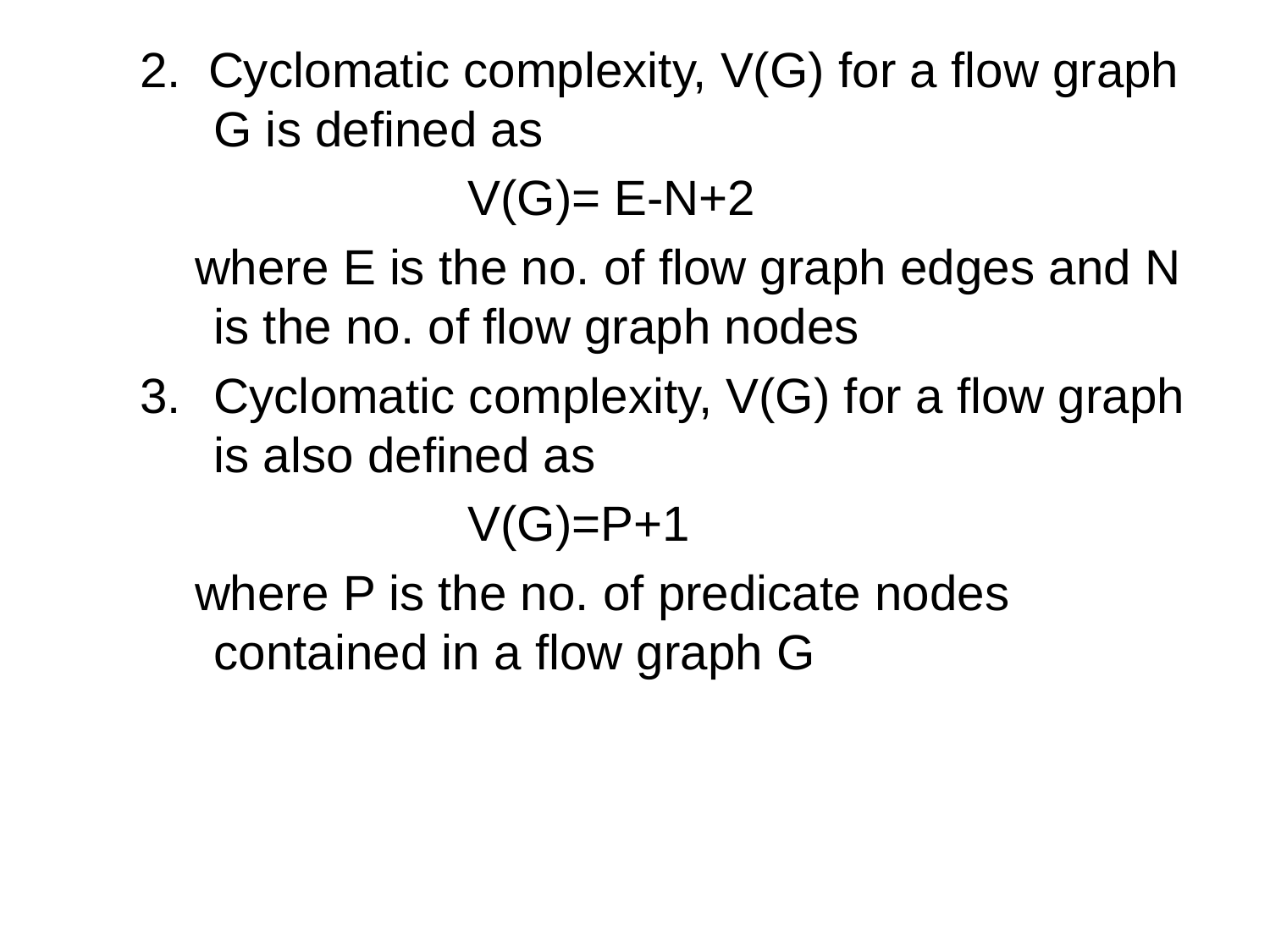

2.  Cyclomatic complexity, V(G) for a flow graph G is defined as
			V(G)= E-N+2
    where E is the no. of flow graph edges and N is the no. of flow graph nodes
Cyclomatic complexity, V(G) for a flow graph is also defined as
			V(G)=P+1
    where P is the no. of predicate nodes contained in a flow graph G